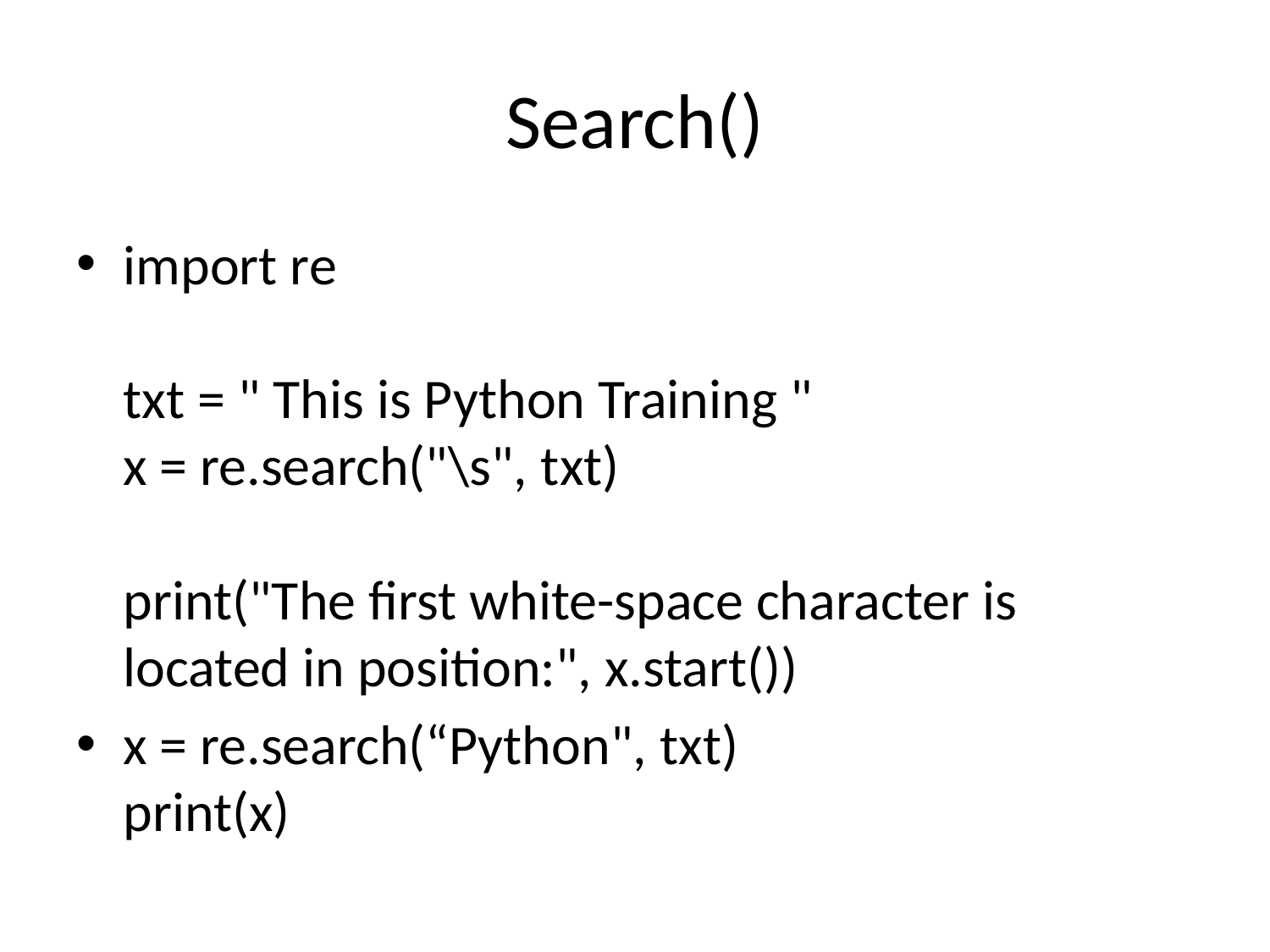

# Search()
import re
txt = " This is Python Training "
x = re.search("\s", txt)
print("The first white-space character is located in position:", x.start())
x = re.search(“Python", txt)
print(x)